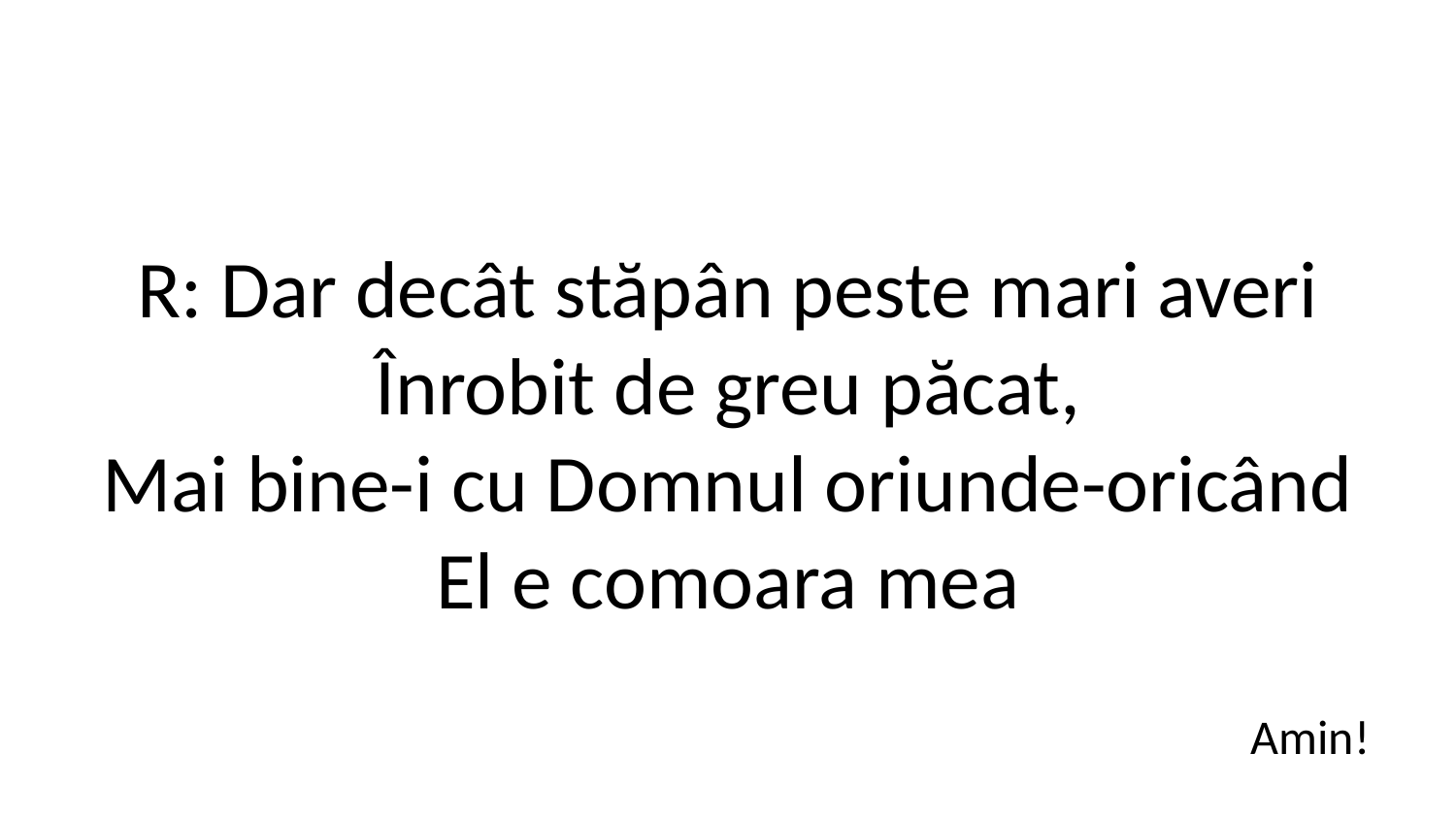

R: Dar decât stăpân peste mari averi
Înrobit de greu păcat,
Mai bine-i cu Domnul oriunde-oricând
El e comoara mea

Amin!